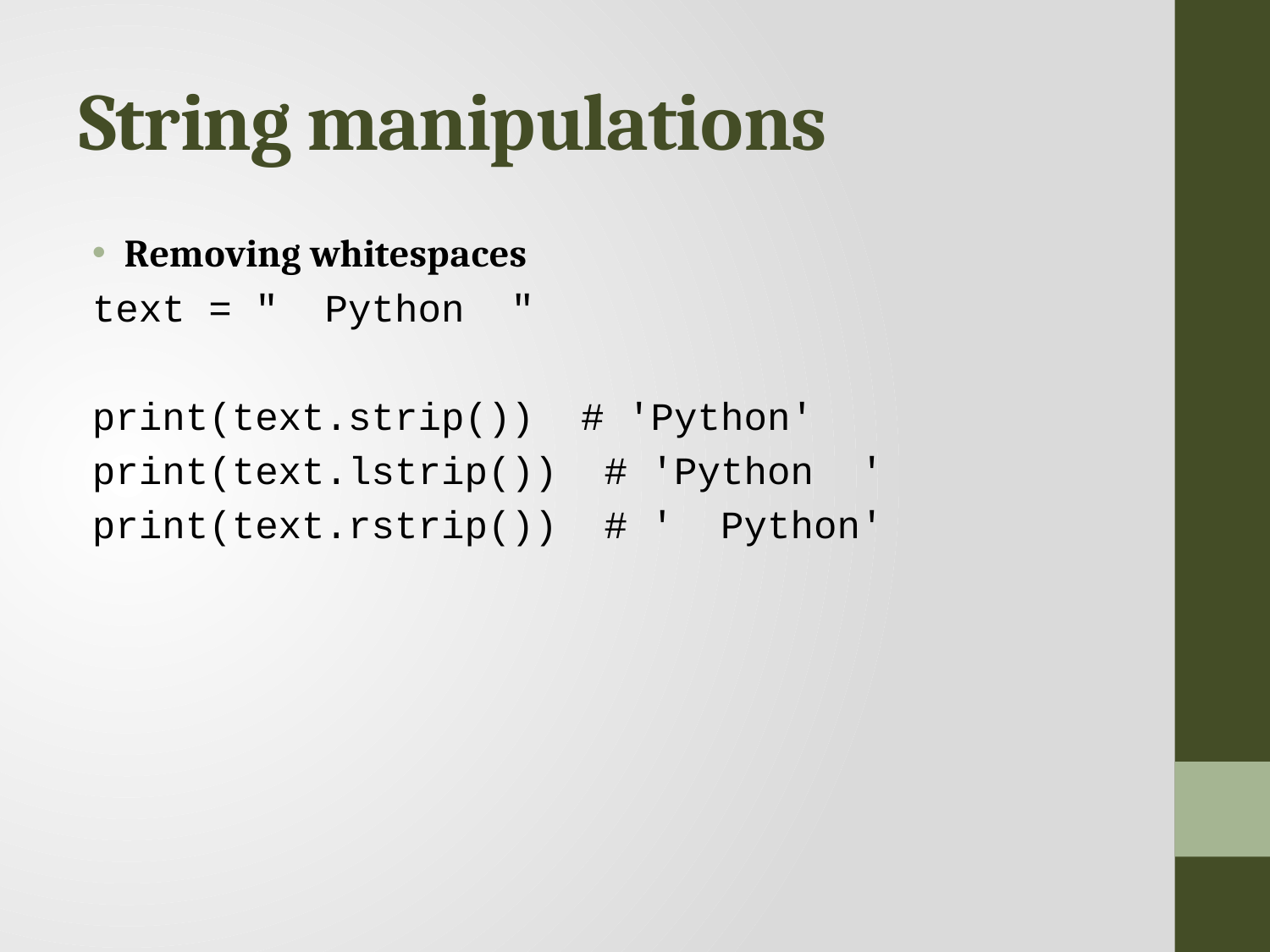

# String manipulations
Removing whitespaces
text = "  Python  "

print(text.strip())  # 'Python'
print(text.lstrip())  # 'Python  '
print(text.rstrip())  # '  Python'